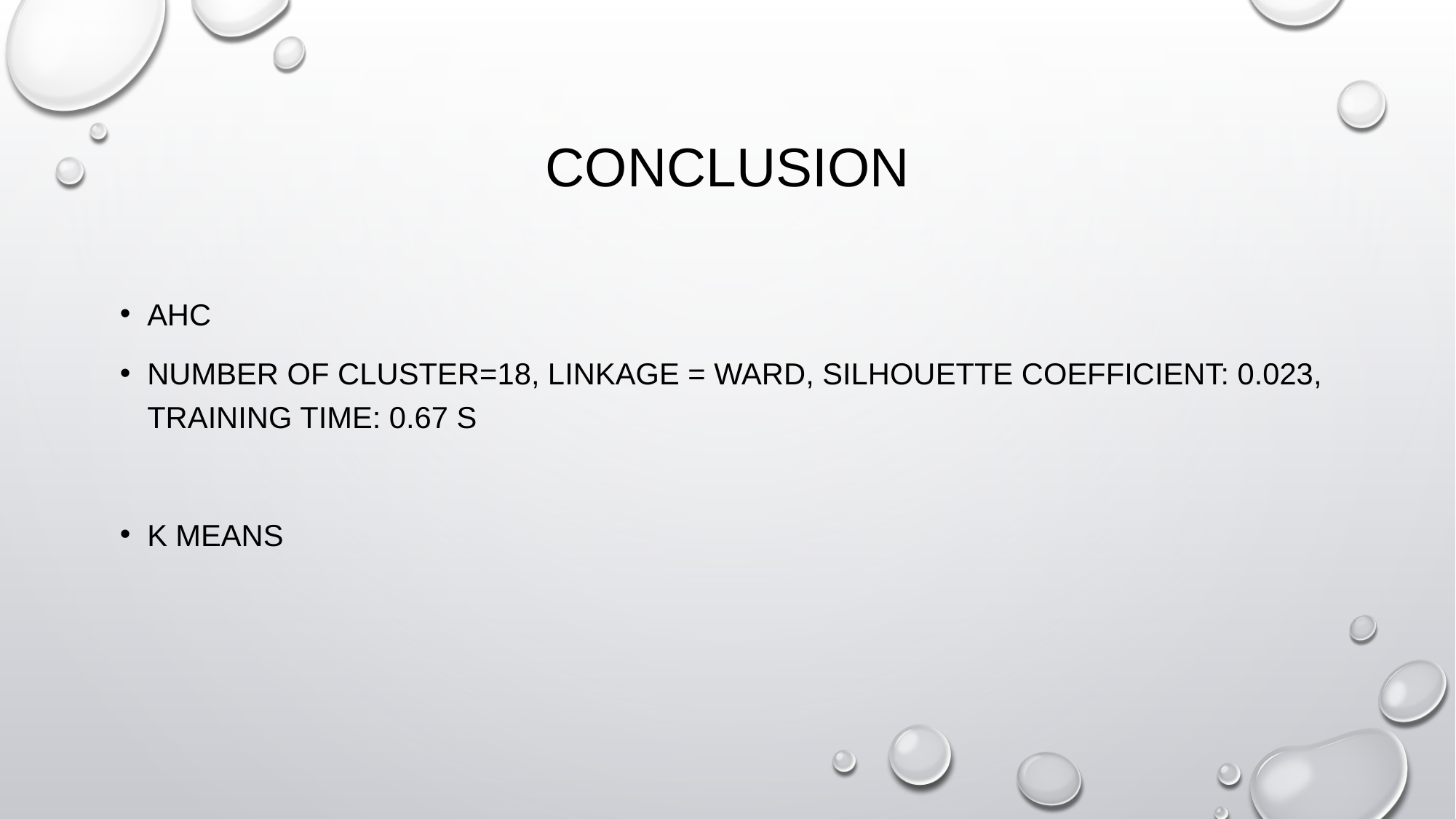

# CONCLUSION
AHC
Number of Cluster=18, linkage = ward, Silhouette Coefficient: 0.023, Training time: 0.67 s

K MEANS